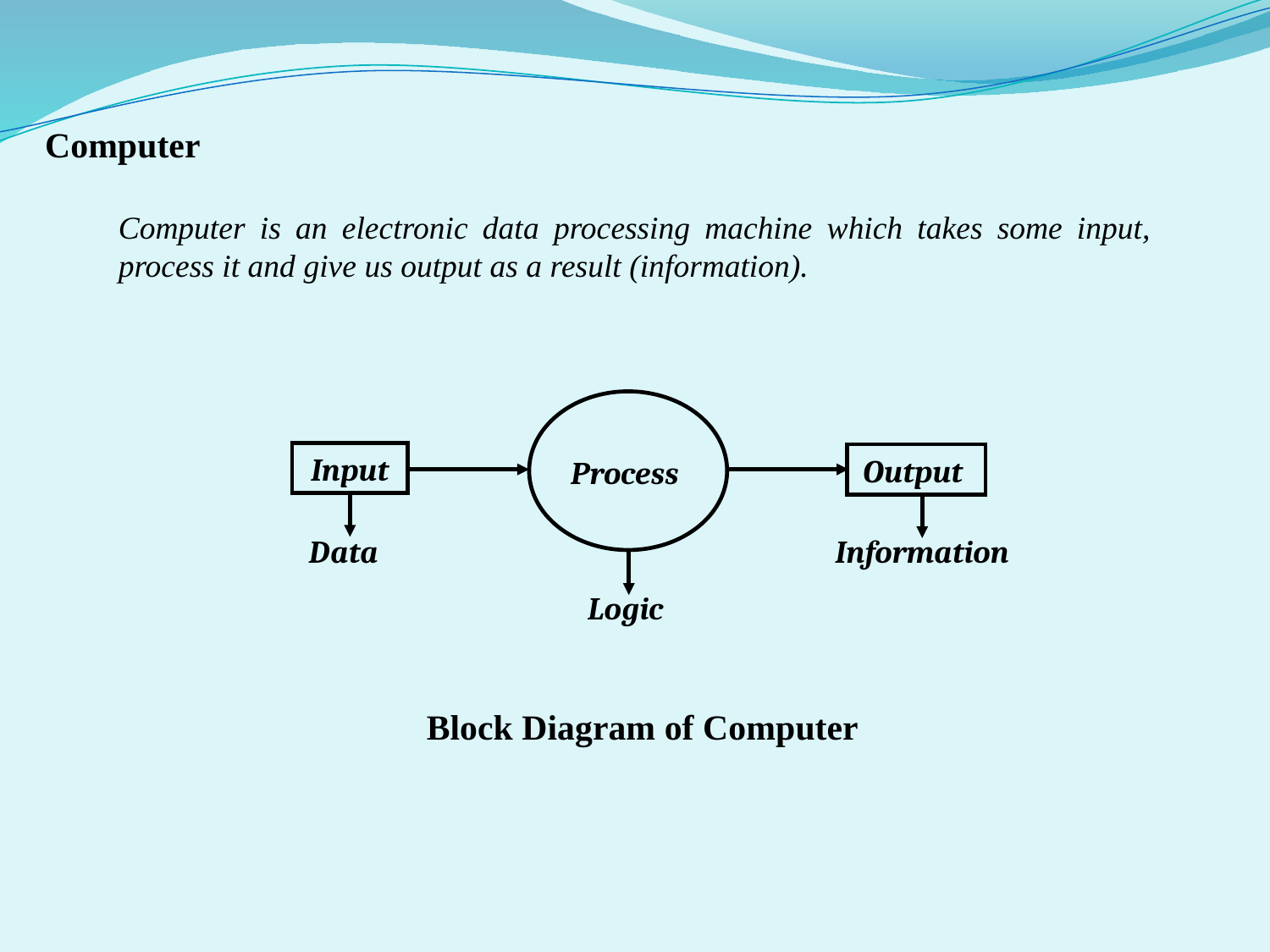

Computer
Computer is an electronic data processing machine which takes some input, process it and give us output as a result (information).

Process
Input
Output
Data
Information
Logic
Block Diagram of Computer